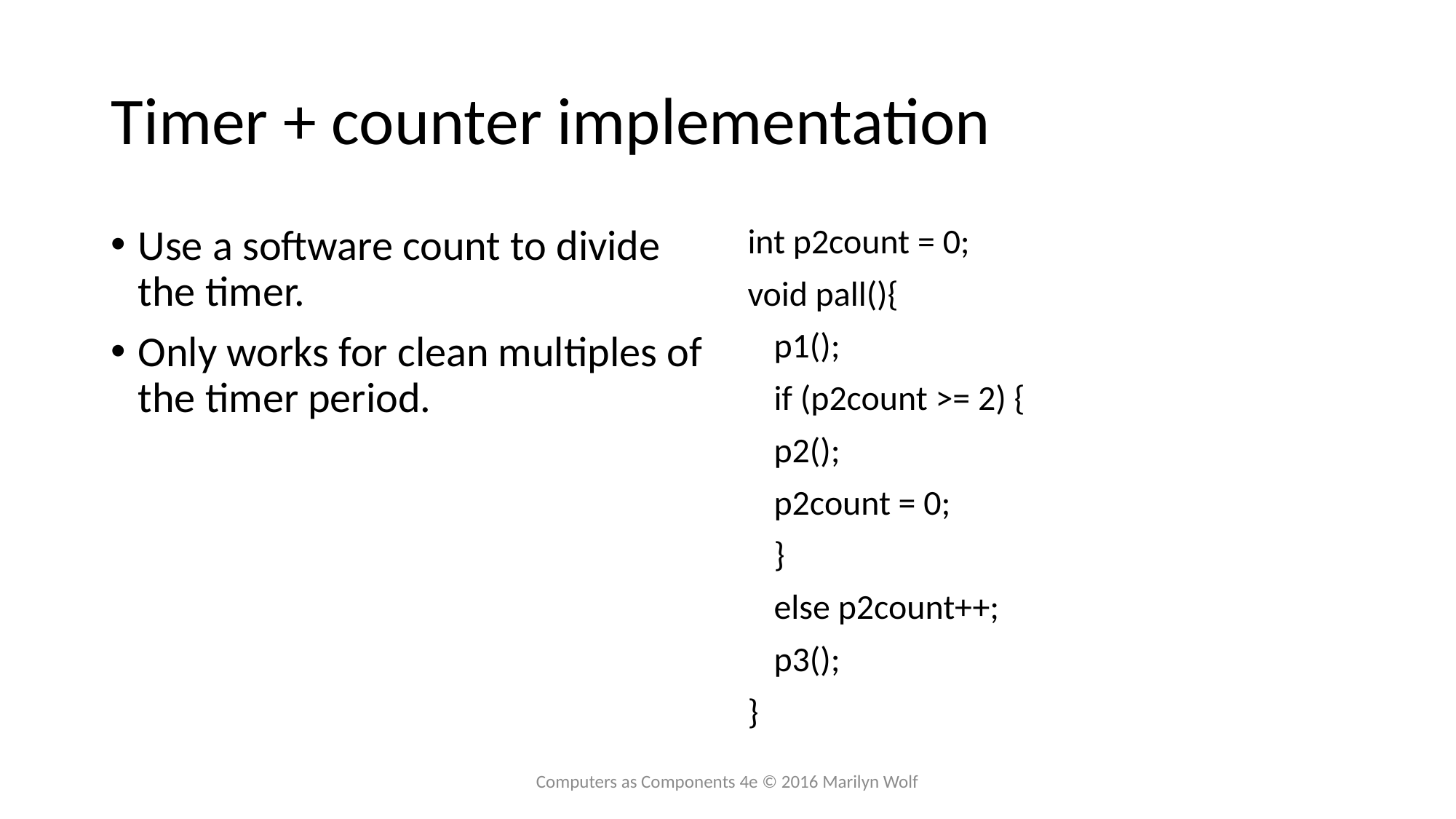

# Timer + counter implementation
Use a software count to divide the timer.
Only works for clean multiples of the timer period.
int p2count = 0;
void pall(){
	p1();
	if (p2count >= 2) {
		p2();
		p2count = 0;
		}
	else p2count++;
	p3();
}

Computers as Components 4e © 2016 Marilyn Wolf